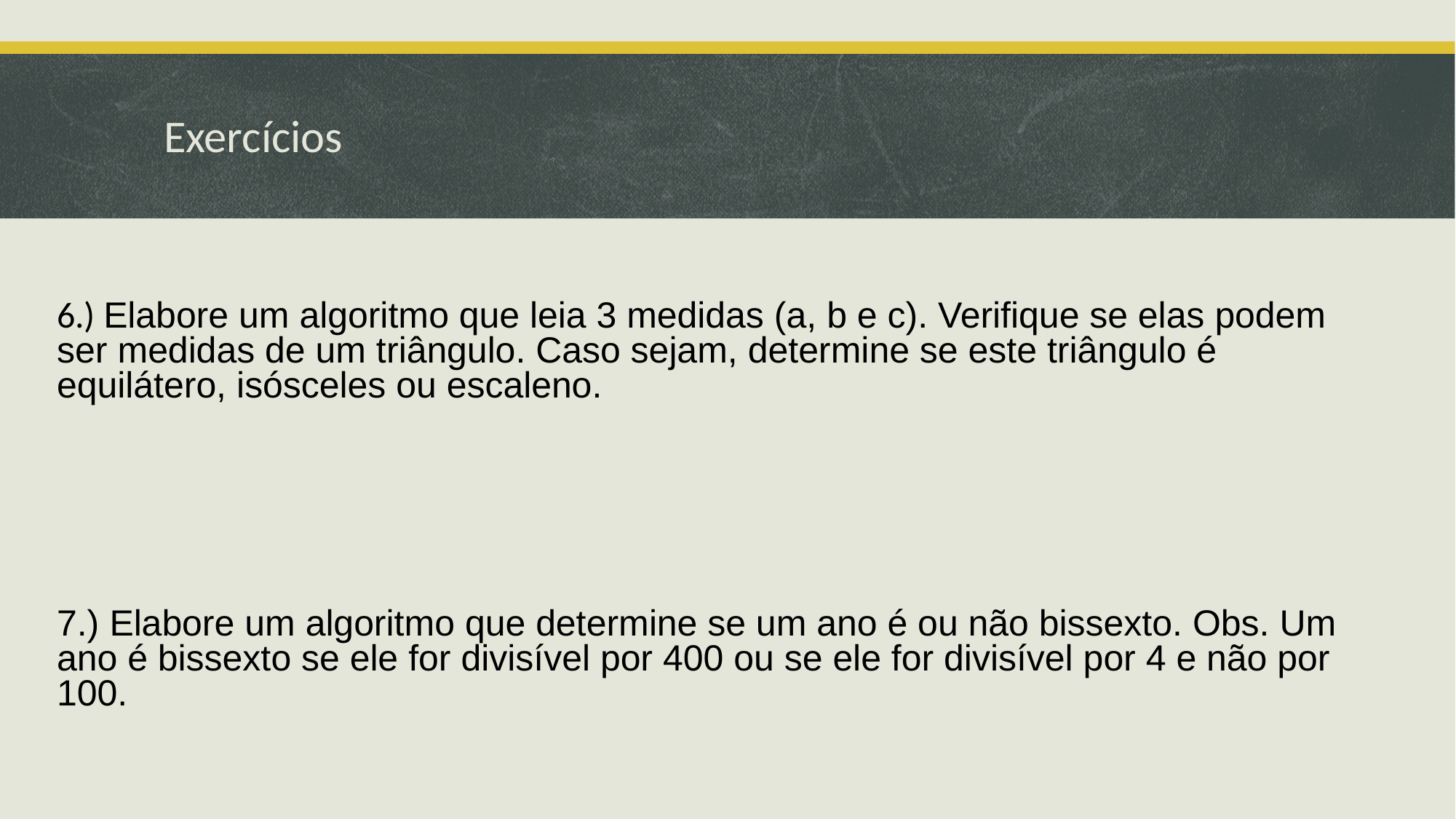

# Exercícios
6.) Elabore um algoritmo que leia 3 medidas (a, b e c). Verifique se elas podem ser medidas de um triângulo. Caso sejam, determine se este triângulo é equilátero, isósceles ou escaleno.

7.) Elabore um algoritmo que determine se um ano é ou não bissexto. Obs. Um ano é bissexto se ele for divisível por 400 ou se ele for divisível por 4 e não por 100.